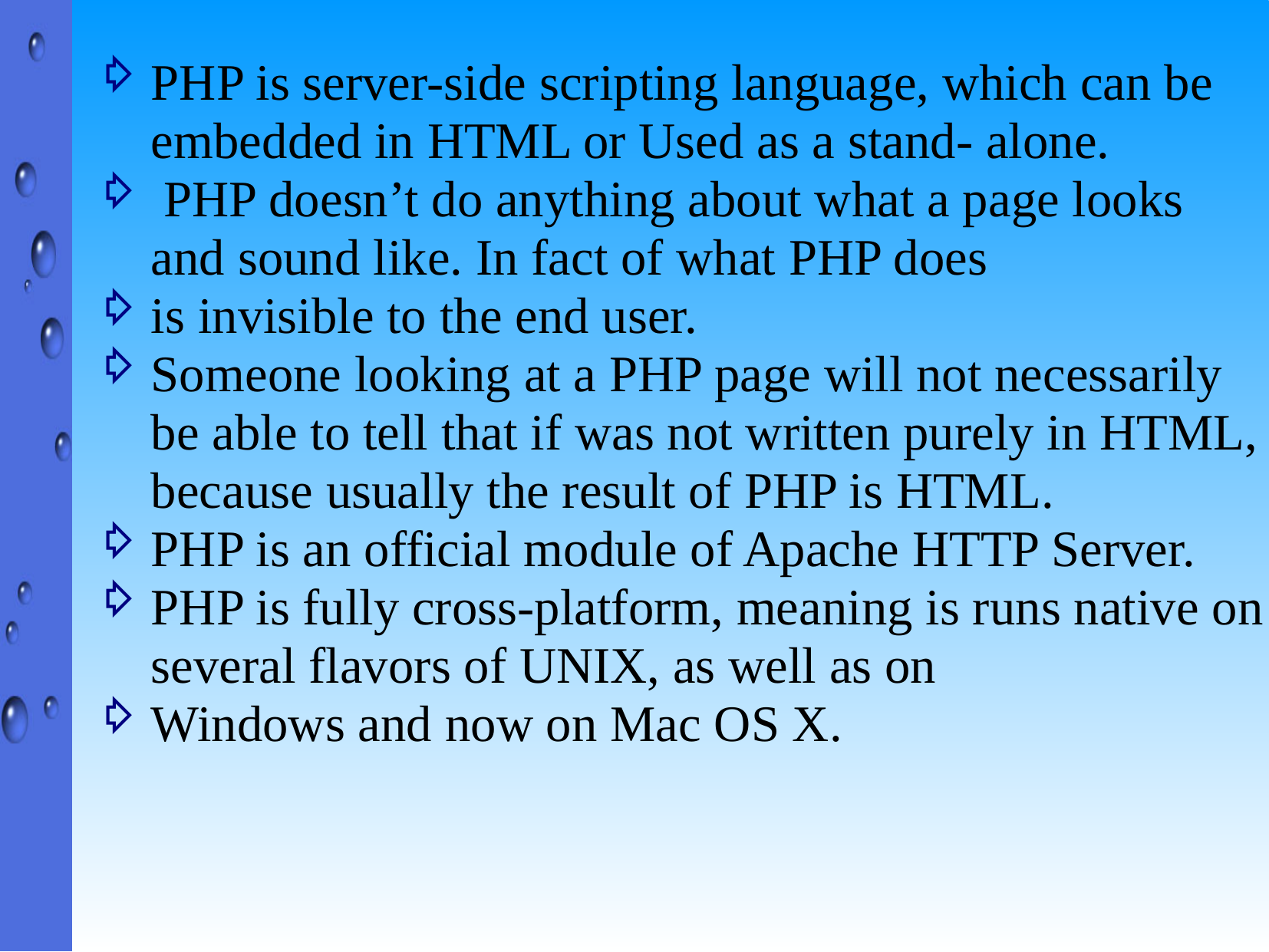

PHP is server-side scripting language, which can be embedded in HTML or Used as a stand- alone.
 PHP doesn’t do anything about what a page looks and sound like. In fact of what PHP does
is invisible to the end user.
Someone looking at a PHP page will not necessarily be able to tell that if was not written purely in HTML, because usually the result of PHP is HTML.
PHP is an official module of Apache HTTP Server.
PHP is fully cross-platform, meaning is runs native on several flavors of UNIX, as well as on
Windows and now on Mac OS X.